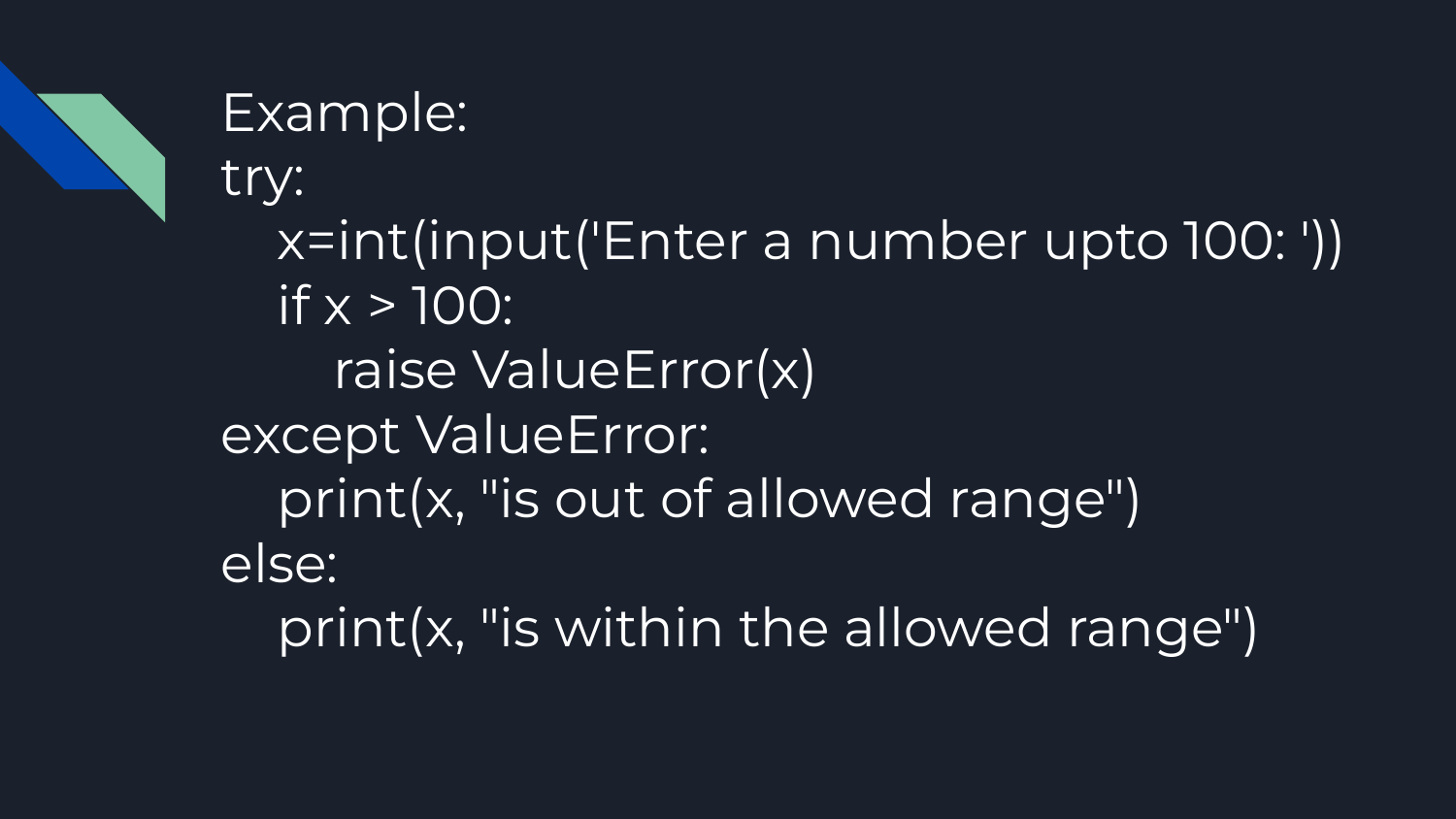

# Example:
try:
    x=int(input('Enter a number upto 100: '))
    if x > 100:
        raise ValueError(x)
except ValueError:
    print(x, "is out of allowed range")
else:
    print(x, "is within the allowed range")